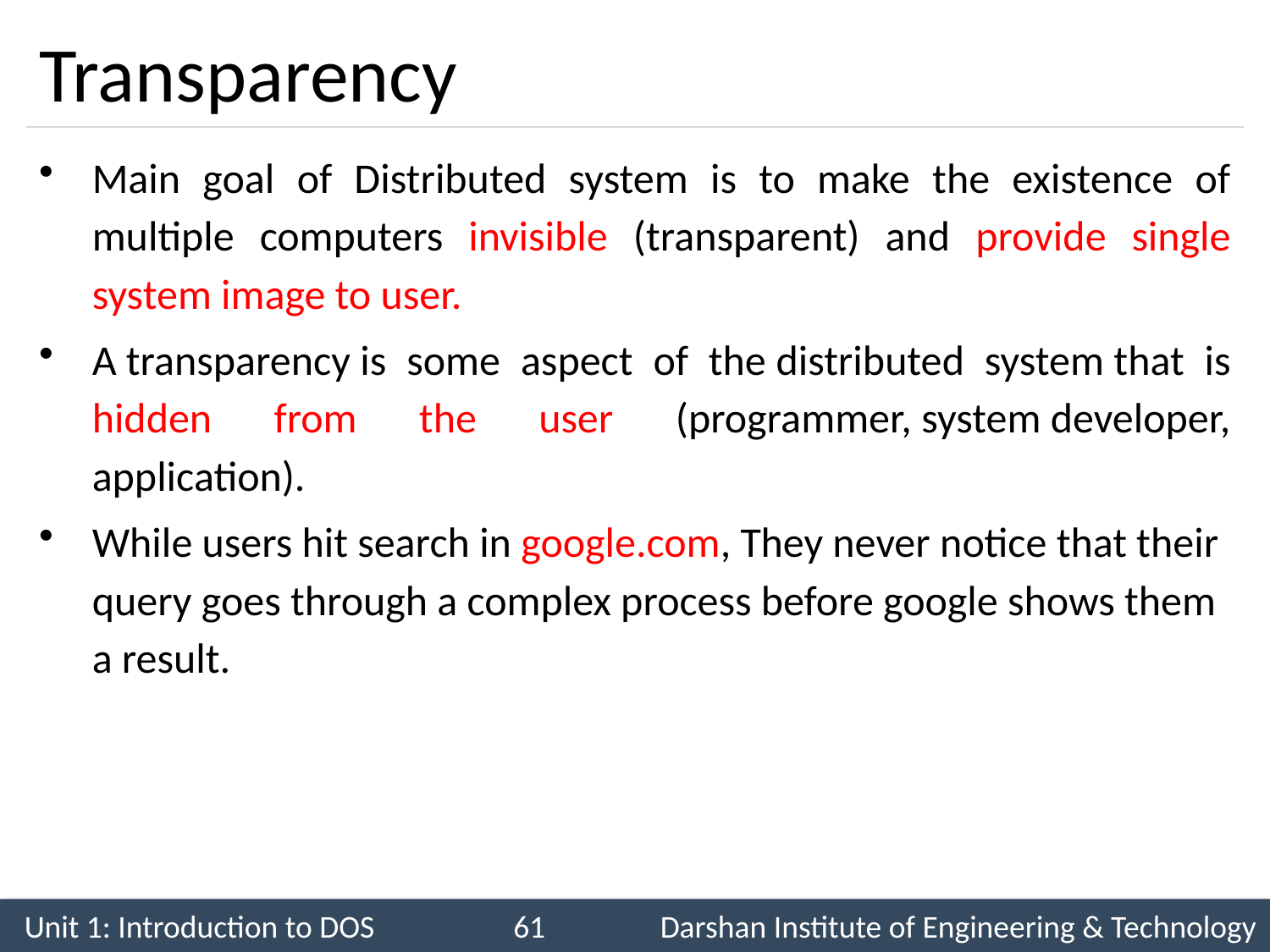

# Transparency
Main goal of Distributed system is to make the existence of multiple computers invisible (transparent) and provide single system image to user.
A transparency is some aspect of the distributed system that is hidden from the user (programmer, system developer, application).
While users hit search in google.com, They never notice that their query goes through a complex process before google shows them a result.